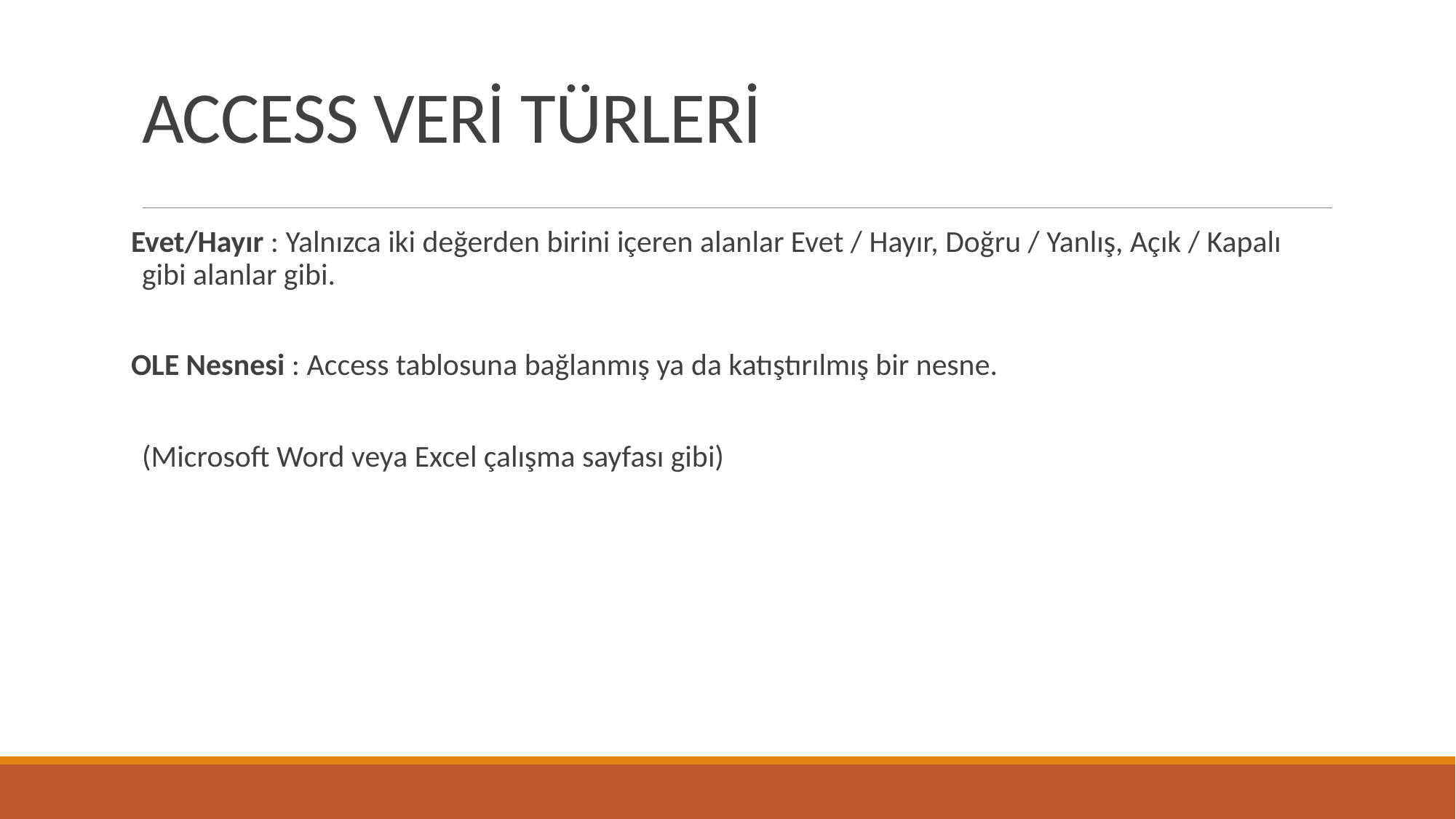

# ACCESS VERİ TÜRLERİ
Evet/Hayır : Yalnızca iki değerden birini içeren alanlar Evet / Hayır, Doğru / Yanlış, Açık / Kapalı gibi alanlar gibi.
OLE Nesnesi : Access tablosuna bağlanmış ya da katıştırılmış bir nesne.

(Microsoft Word veya Excel çalışma sayfası gibi)